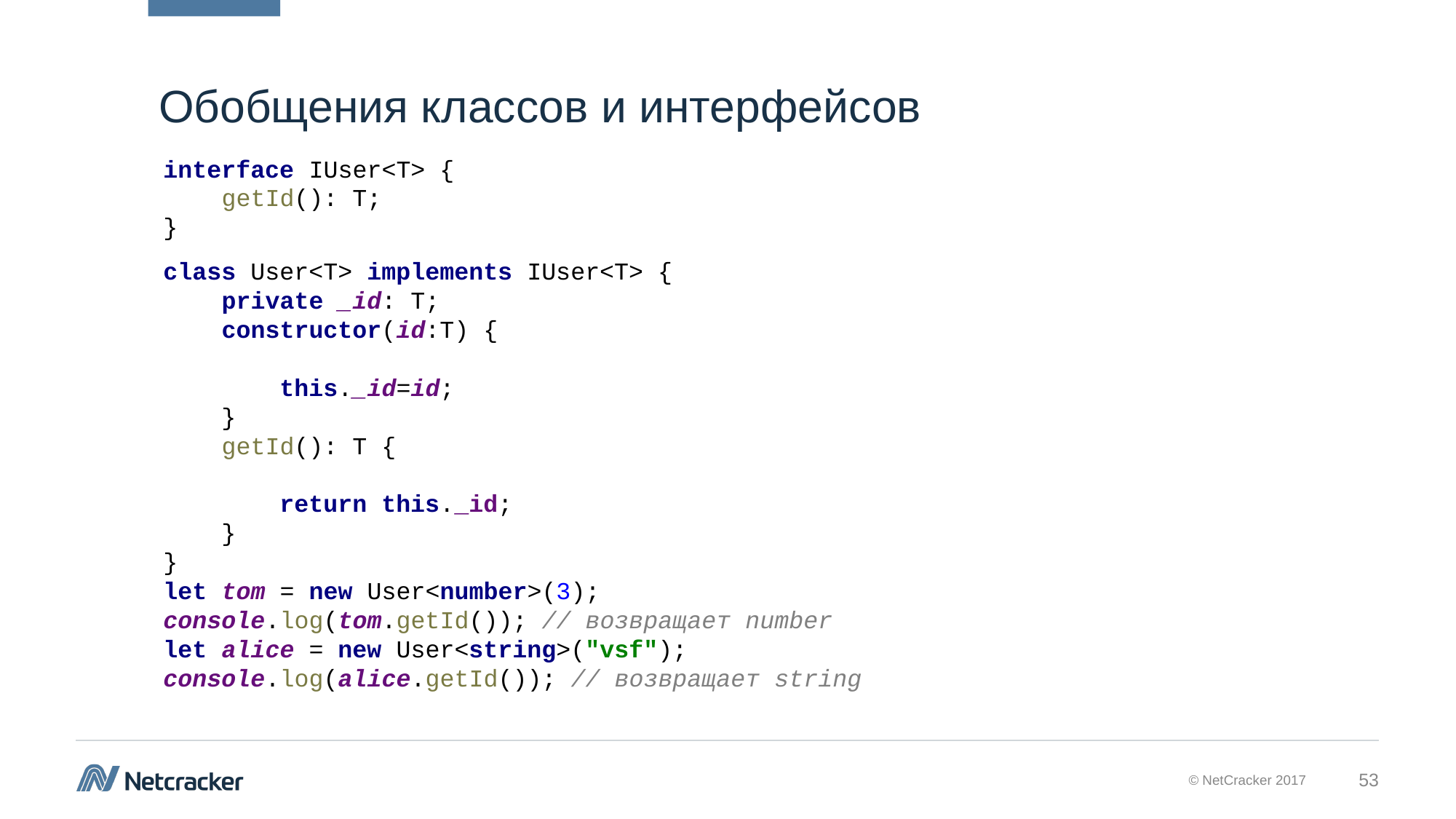

# Обобщения классов и интерфейсов
interface IUser<T> {
    getId(): T;
}
class User<T> implements IUser<T> {
    private _id: T;
    constructor(id:T) {
        this._id=id;
    }
    getId(): T {
        return this._id;
    }
}
let tom = new User<number>(3);
console.log(tom.getId()); // возвращает number
let alice = new User<string>("vsf");
console.log(alice.getId()); // возвращает string